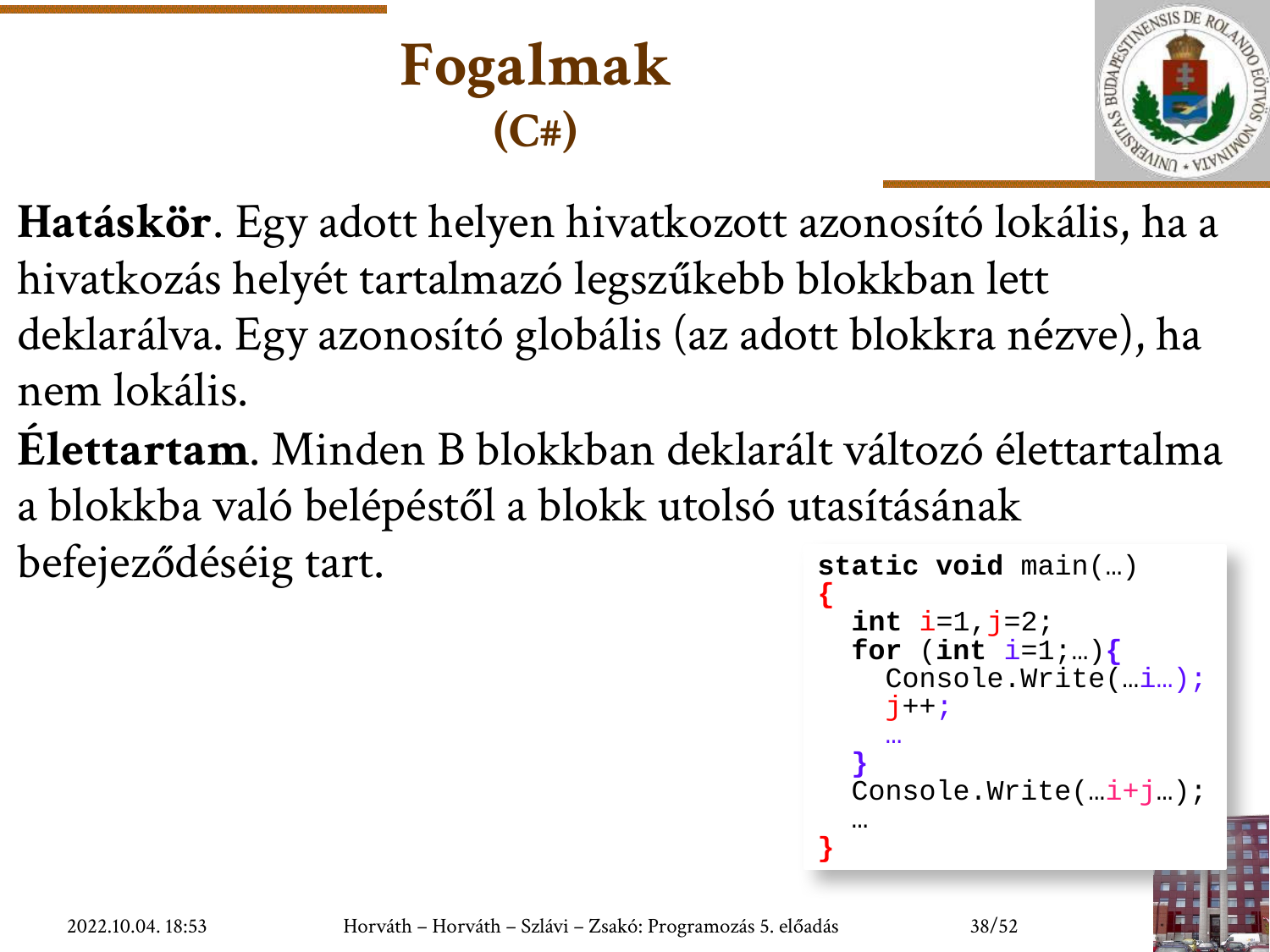

Fogalmak
(C#)
Hatáskör. Egy adott helyen hivatkozott azonosító lokális, ha a hivatkozás helyét tartalmazó legszűkebb blokkban lett deklarálva. Egy azonosító globális (az adott blokkra nézve), ha nem lokális.
Élettartam. Minden B blokkban deklarált változó élettartalma a blokkba való belépéstől a blokk utolsó utasításának befejeződéséig tart.

static void main(…)
{
  int i=1,j=2;
  for (int i=1;…){
    Console.Write(…i…);
    j++;
    …
  }
  Console.Write(…i+j…);
  …
}
2022.10.04. 18:53
Horváth – Horváth – Szlávi – Zsakó: Programozás 5. előadás
38/52